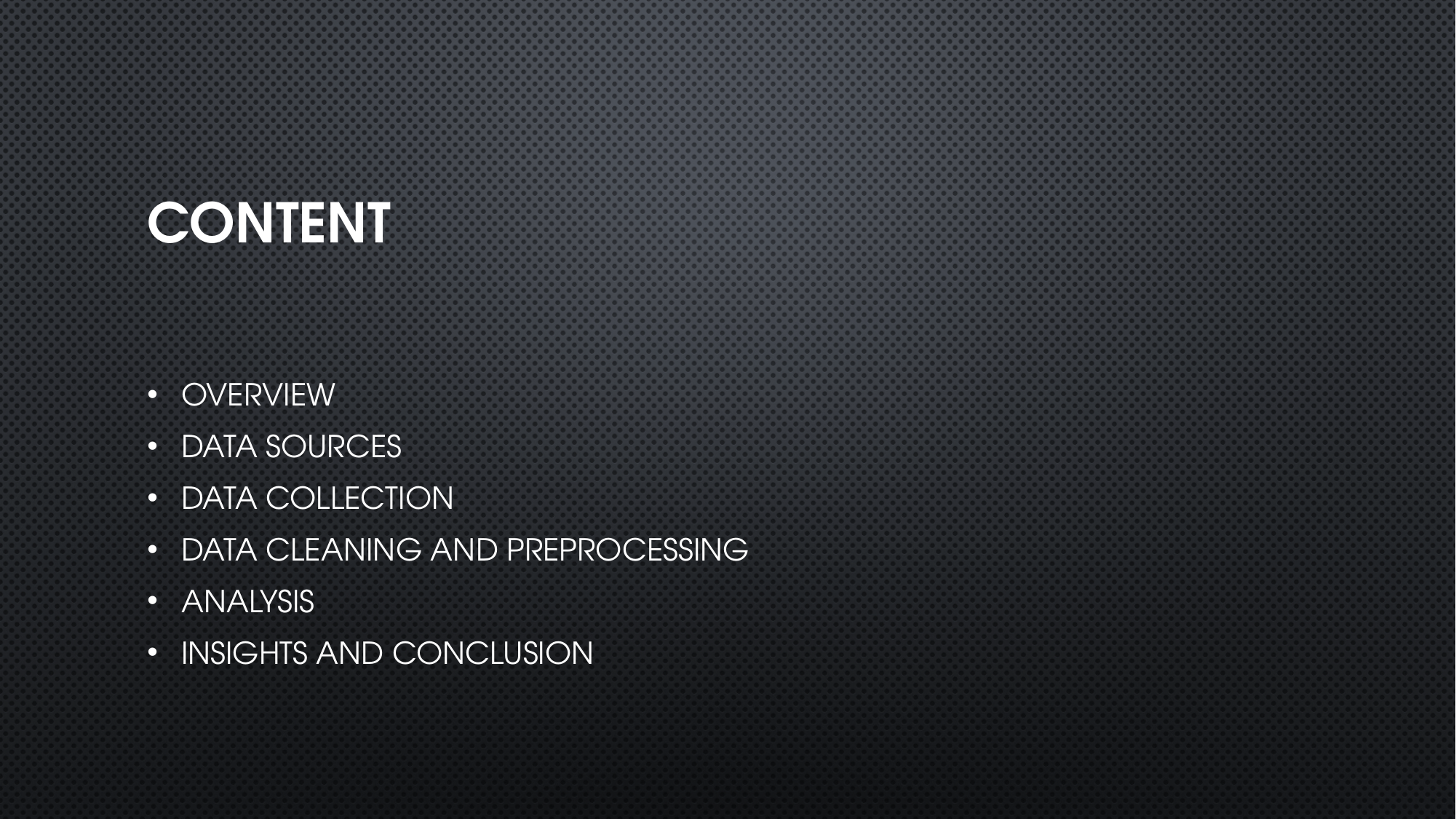

# CONTENT

OVERVIEW
DATA SOURCES
DATA COLLECTION
DATA CLEANING AND PREPROCESSING
ANALYSIS
INSIGHTS AND CONCLUSION